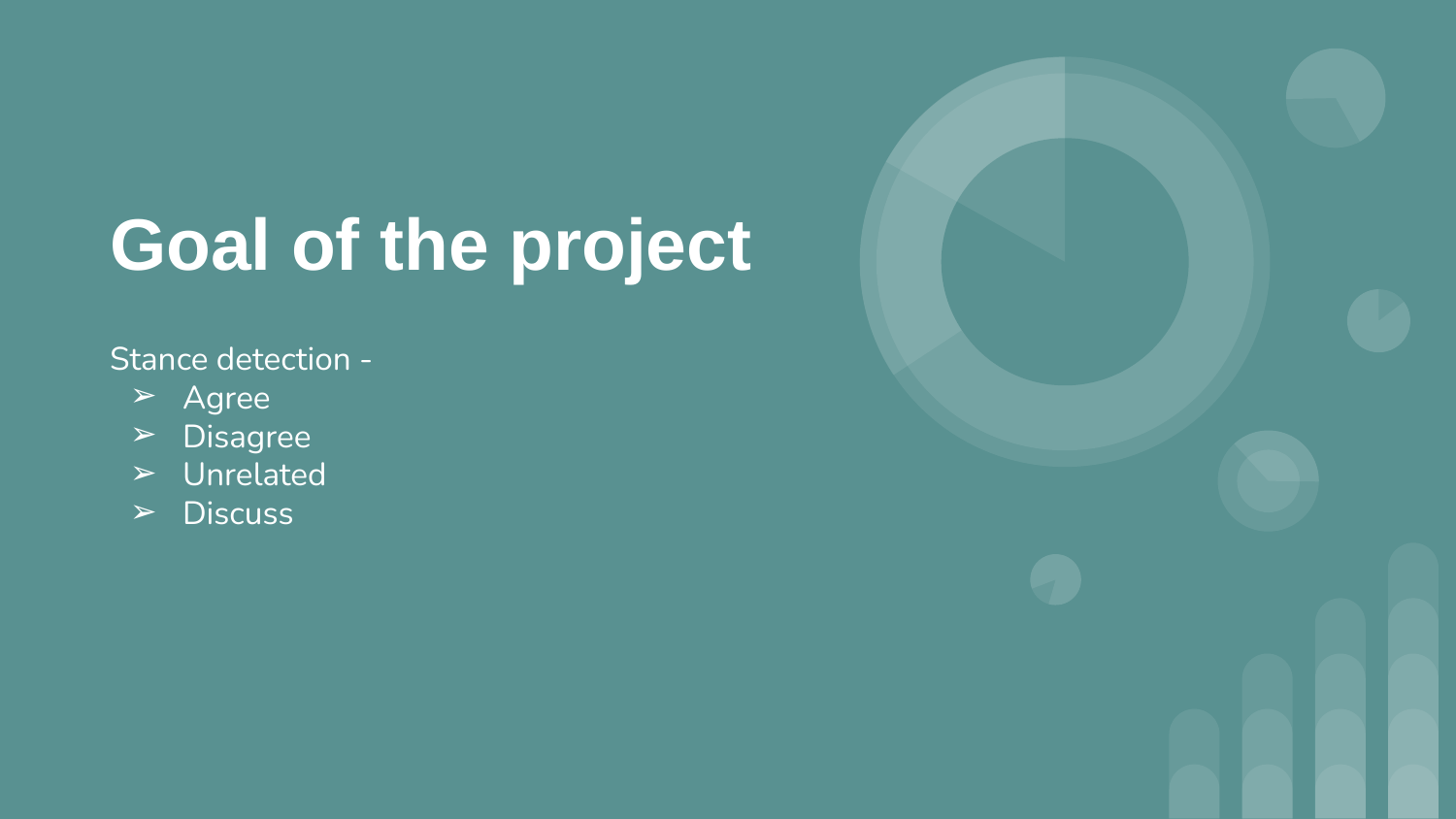

# Goal of the project
Stance detection -
Agree
Disagree
Unrelated
Discuss